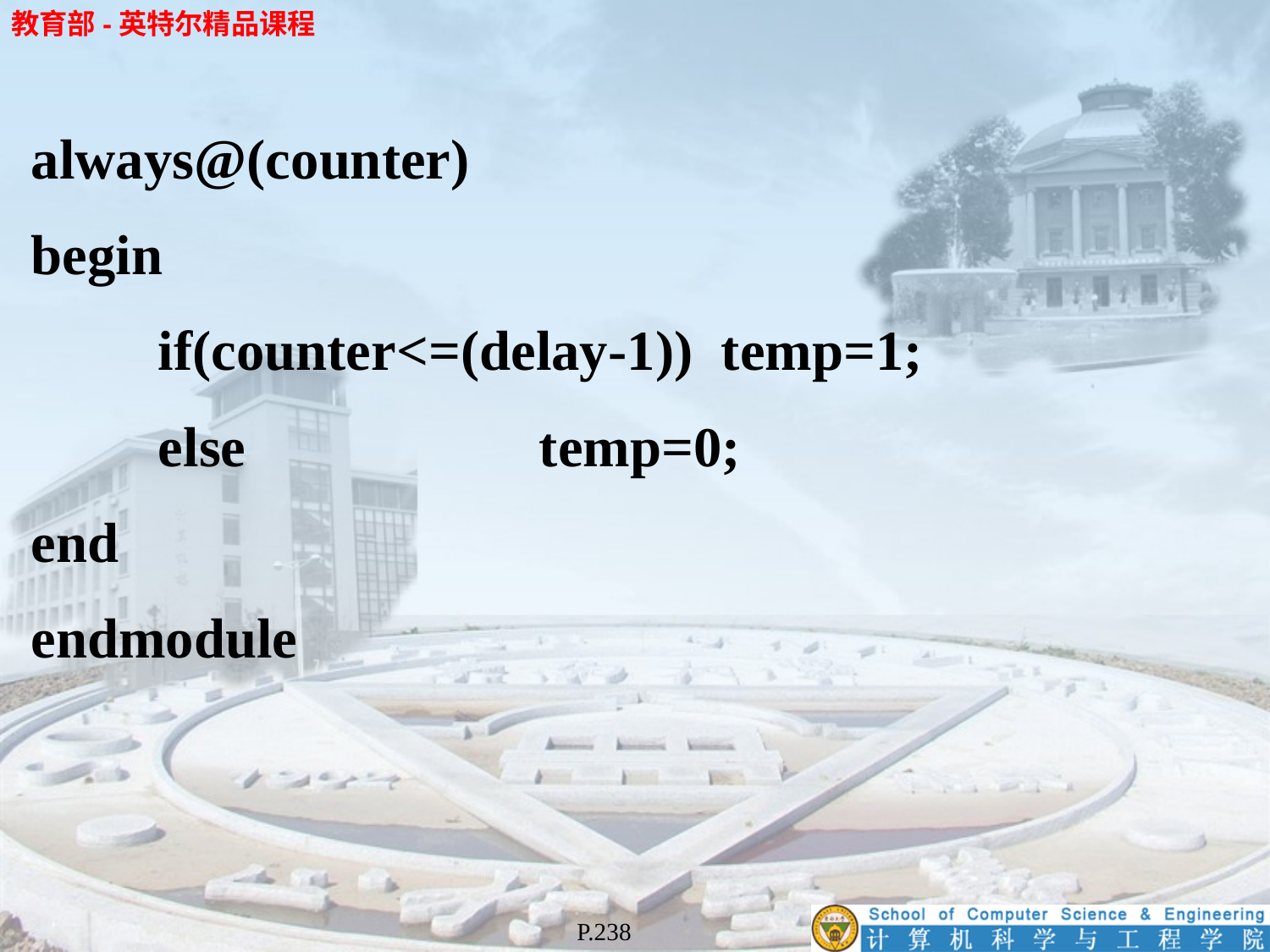

always@(counter)
begin
     	if(counter<=(delay-1))  temp=1;
     	else  			temp=0;
end
endmodule
P.238